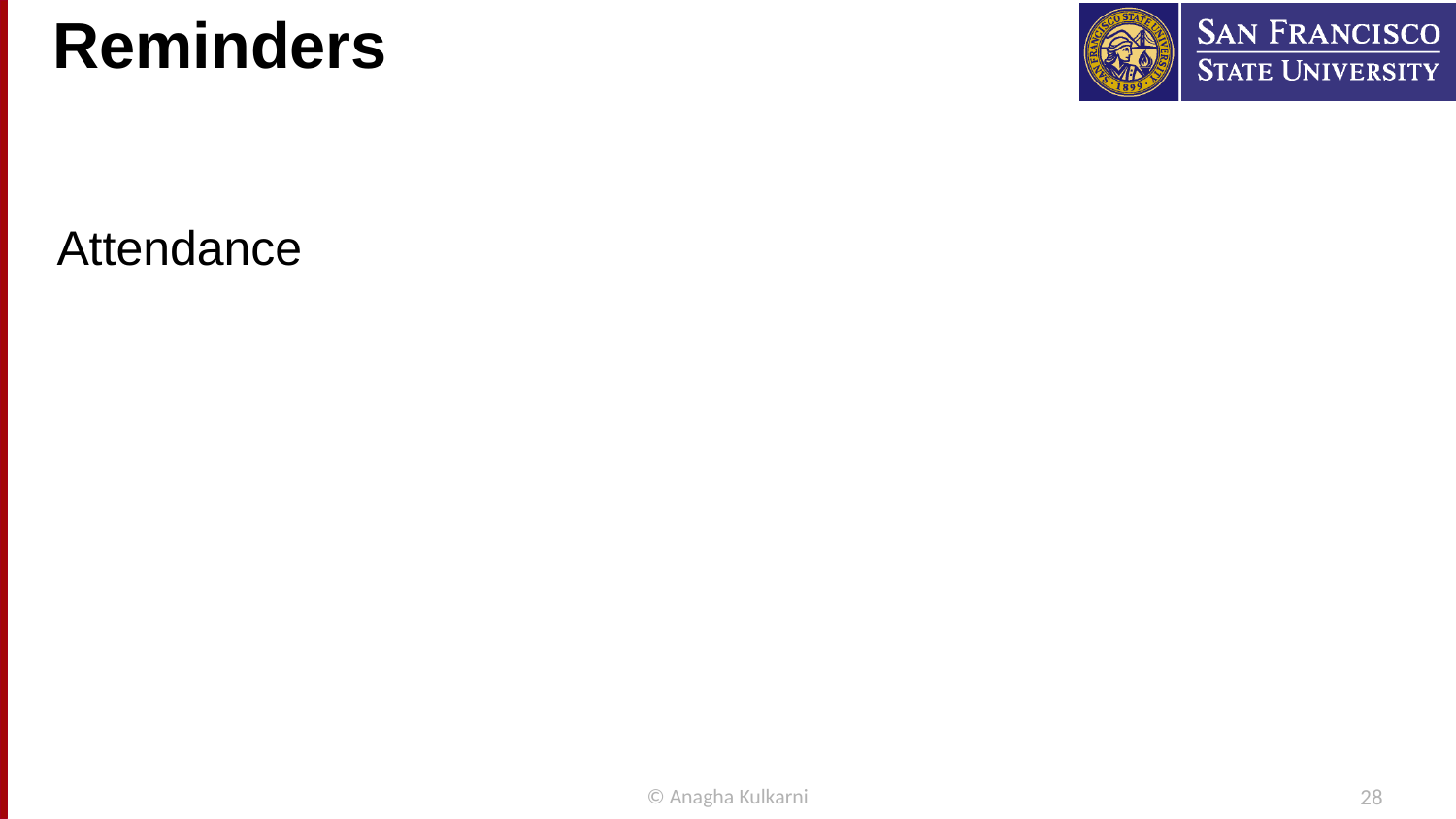

# Reminders
Attendance

© Anagha Kulkarni
28